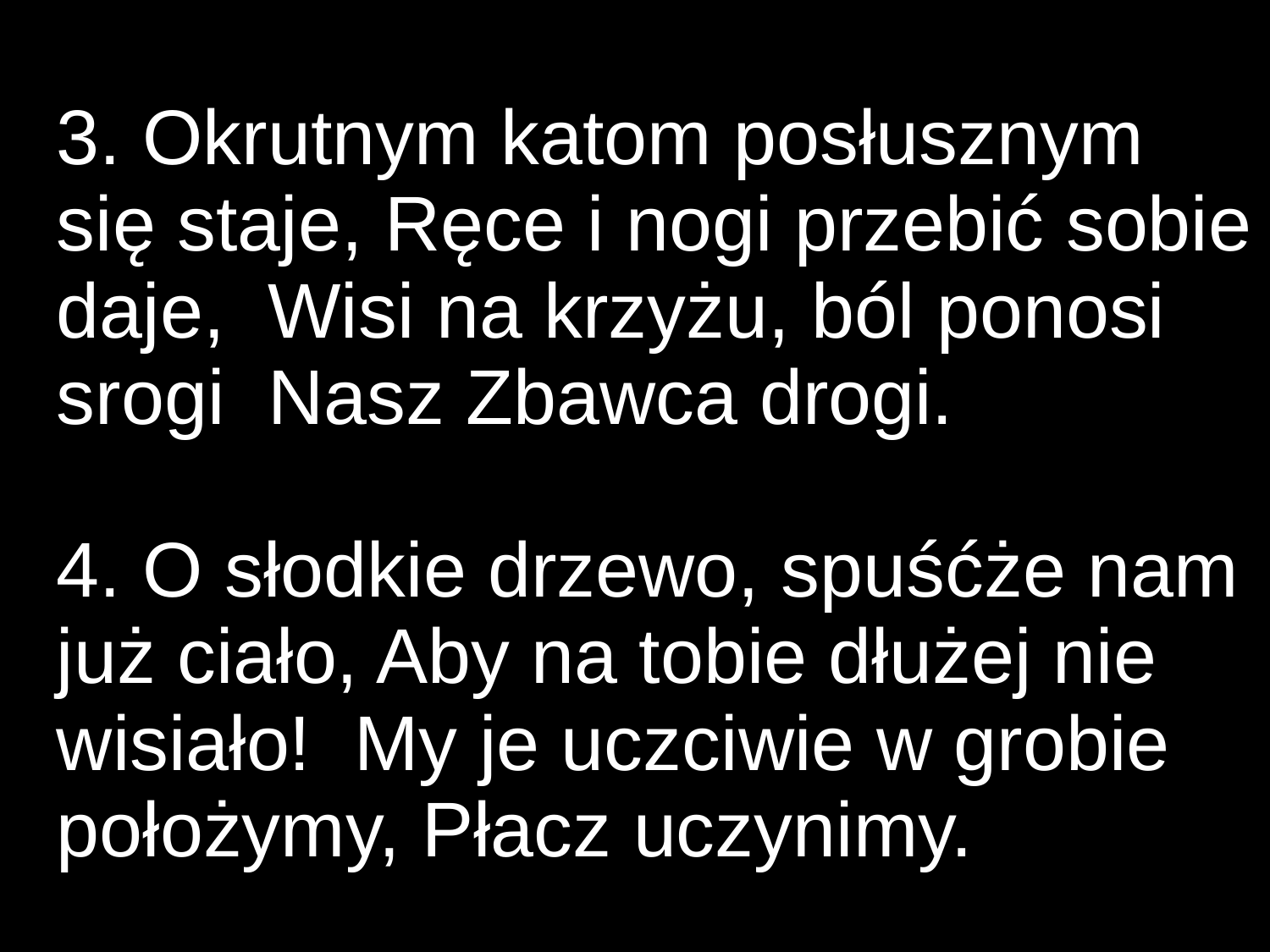

3. Okrutnym katom posłusznym się staje, Ręce i nogi przebić sobie daje,  Wisi na krzyżu, ból ponosi srogi  Nasz Zbawca drogi.

4. O słodkie drzewo, spuśćże nam już ciało, Aby na tobie dłużej nie wisiało!  My je uczciwie w grobie położymy, Płacz uczynimy.